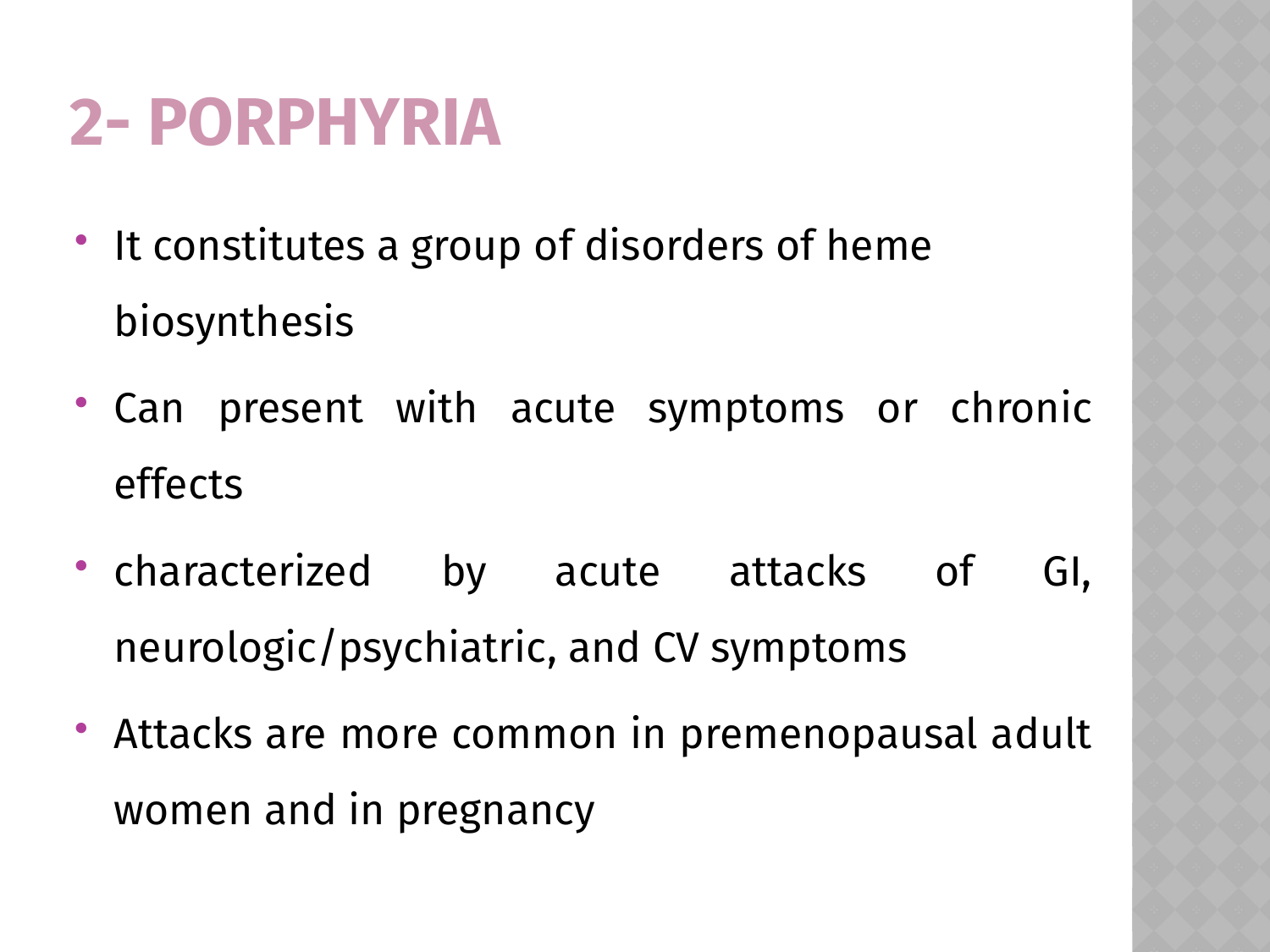

# 2- Porphyria
It constitutes a group of disorders of heme biosynthesis
Can present with acute symptoms or chronic effects
characterized by acute attacks of GI, neurologic/psychiatric, and CV symptoms
Attacks are more common in premenopausal adult women and in pregnancy